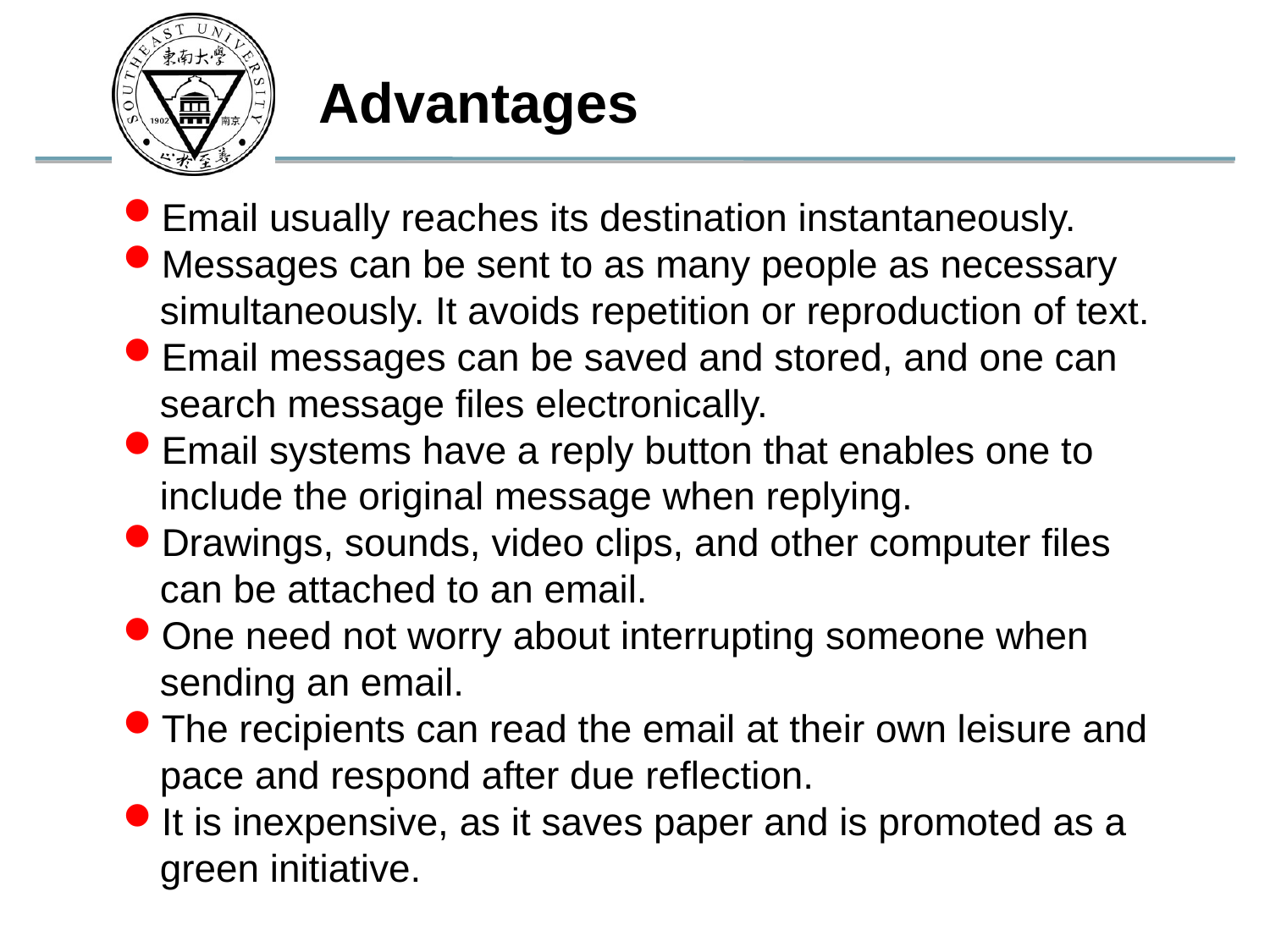

Advantages
Email usually reaches its destination instantaneously.
Messages can be sent to as many people as necessary simultaneously. It avoids repetition or reproduction of text.
Email messages can be saved and stored, and one can search message files electronically.
Email systems have a reply button that enables one to include the original message when replying.
Drawings, sounds, video clips, and other computer files can be attached to an email.
One need not worry about interrupting someone when sending an email.
The recipients can read the email at their own leisure and pace and respond after due reflection.
It is inexpensive, as it saves paper and is promoted as a green initiative.